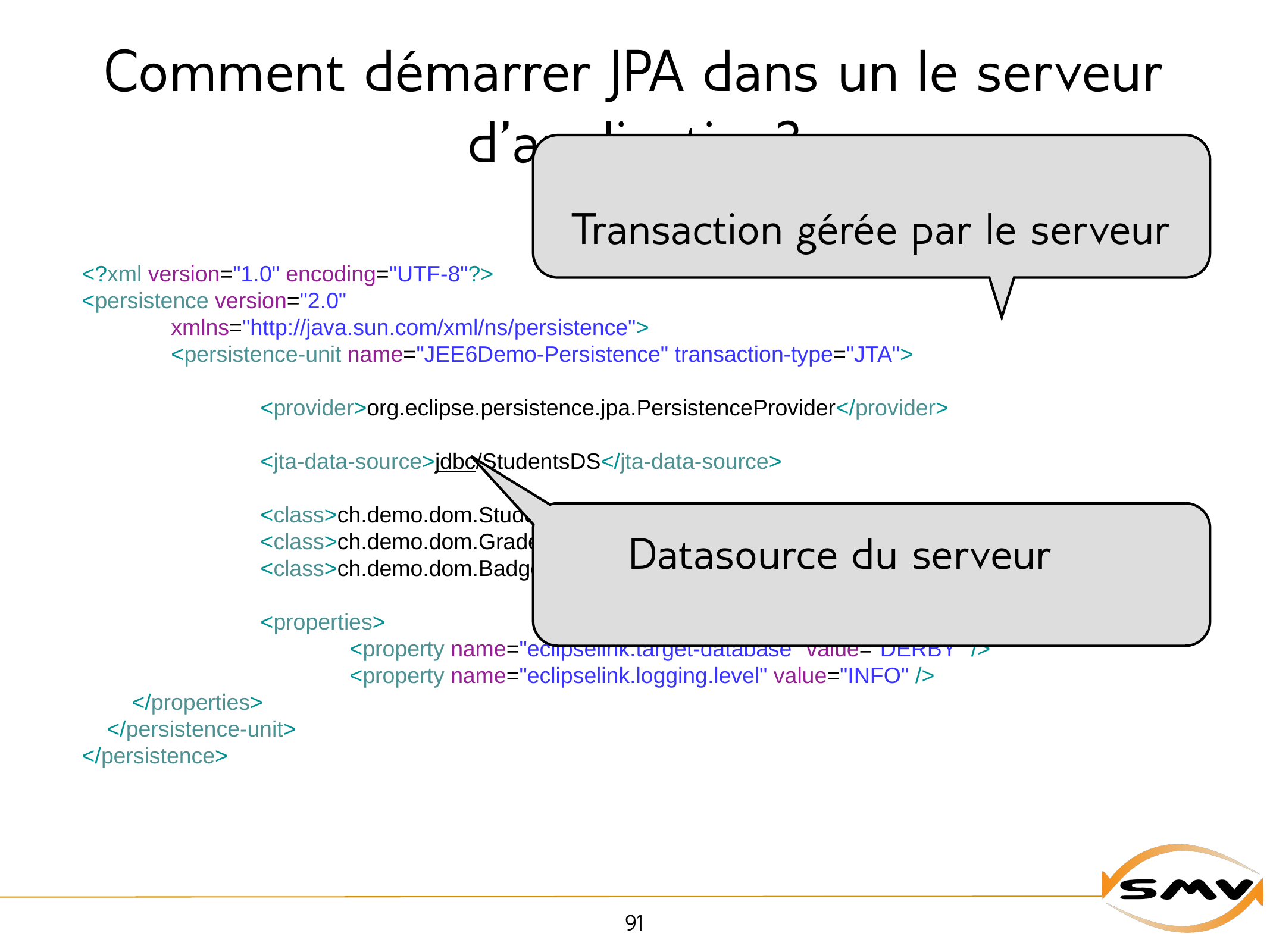

# Comment démarrer JPA dans un le serveur d’application?
Transaction gérée par le serveur
<?xml version="1.0" encoding="UTF-8"?>
<persistence version="2.0"
	xmlns="http://java.sun.com/xml/ns/persistence">
	<persistence-unit name="JEE6Demo-Persistence" transaction-type="JTA">

		<provider>org.eclipse.persistence.jpa.PersistenceProvider</provider>

		<jta-data-source>jdbc/StudentsDS</jta-data-source>

		<class>ch.demo.dom.Student</class>
		<class>ch.demo.dom.Grade</class>
		<class>ch.demo.dom.Badge</class>

		<properties>
			<property name="eclipselink.target-database" value="DERBY" />
			<property name="eclipselink.logging.level" value="INFO" />
        </properties>
    </persistence-unit>
</persistence>
Datasource du serveur
91